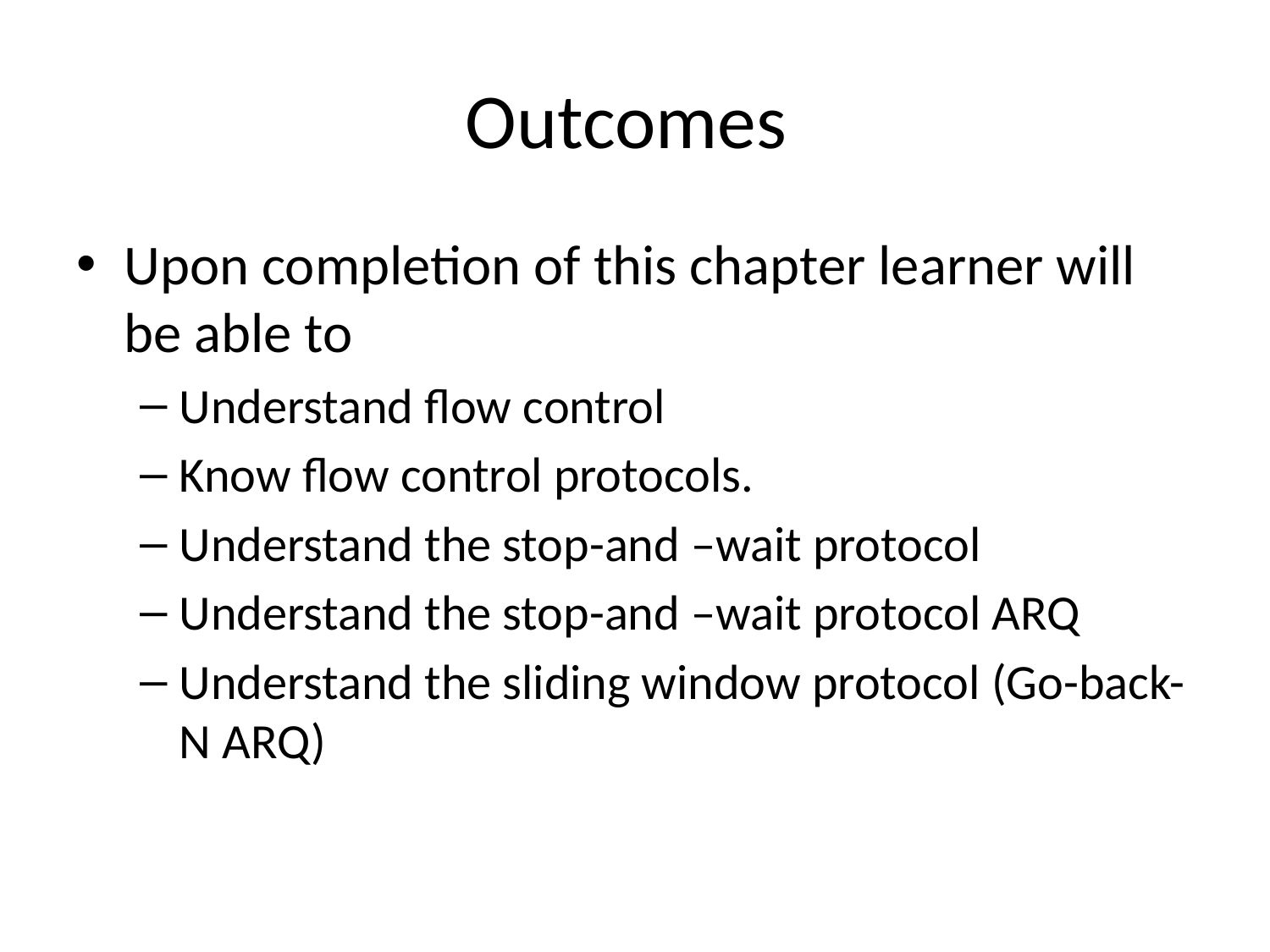

# Outcomes
Upon completion of this chapter learner will be able to
Understand flow control
Know flow control protocols.
Understand the stop-and –wait protocol
Understand the stop-and –wait protocol ARQ
Understand the sliding window protocol (Go-back-N ARQ)